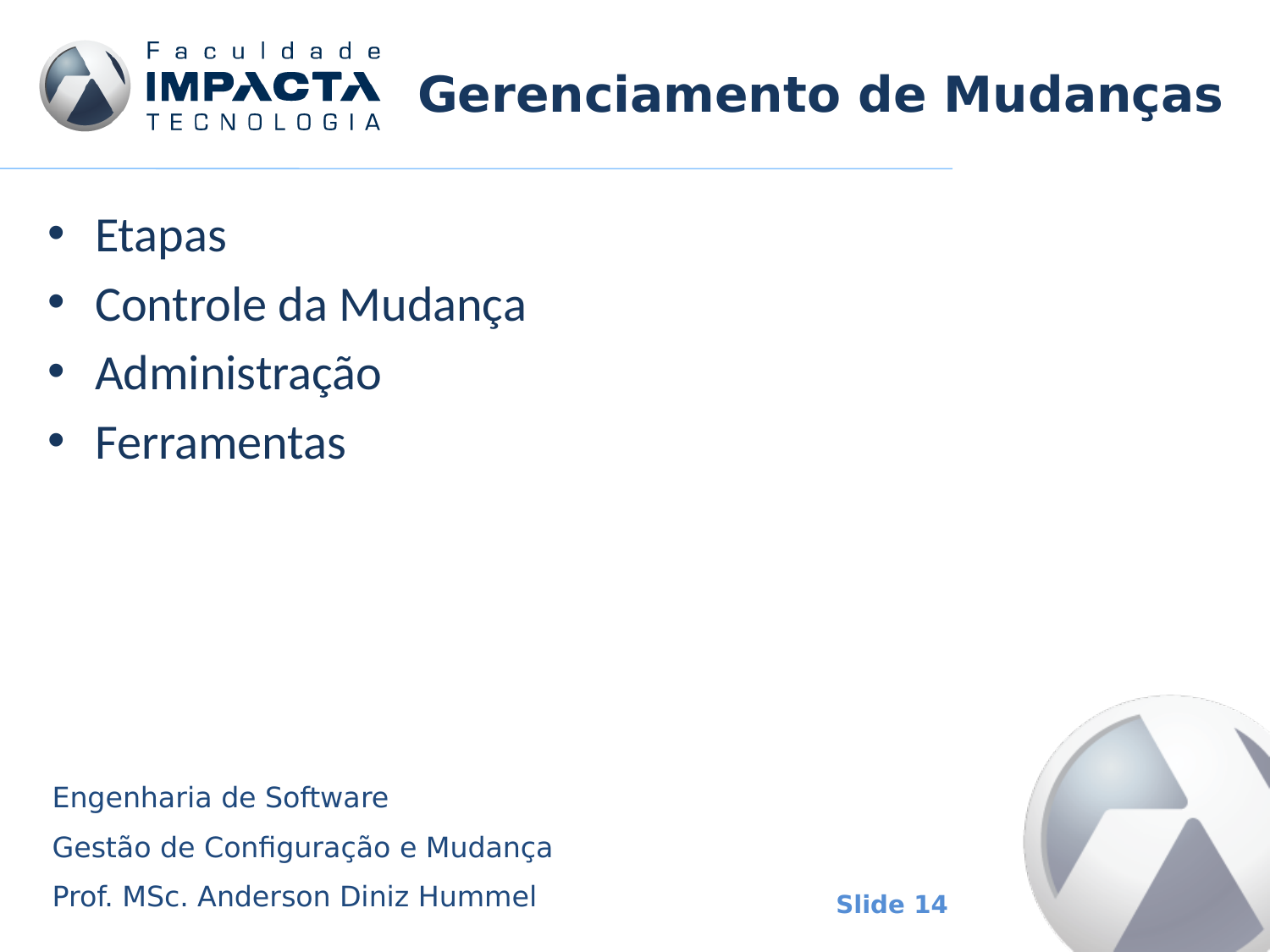

# Gerenciamento de Mudanças
Etapas
Controle da Mudança
Administração
Ferramentas
Engenharia de Software
Gestão de Configuração e Mudança
Prof. MSc. Anderson Diniz Hummel